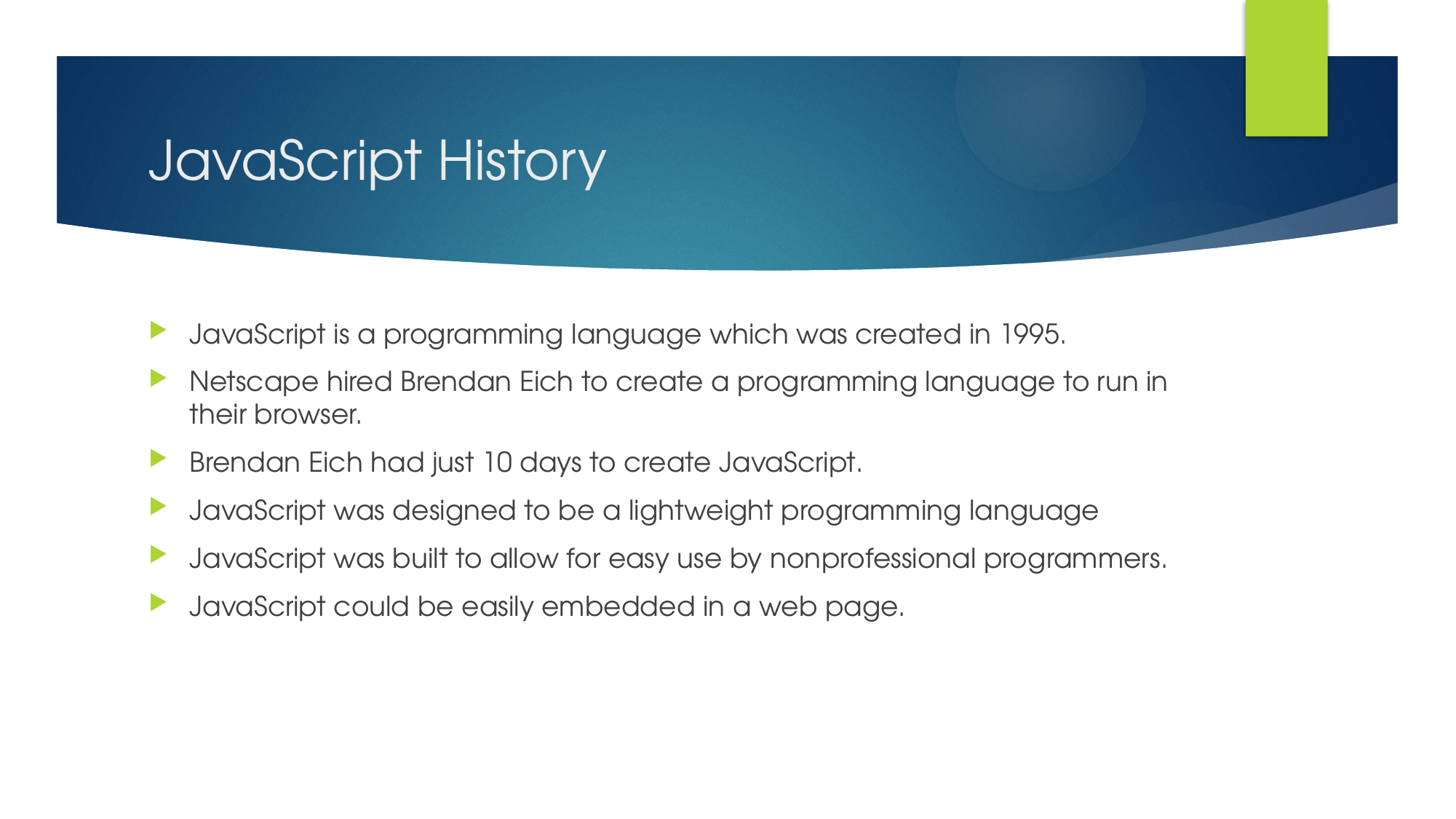

# JavaScript History
JavaScript is a programming language which was created in 1995.
Netscape hired Brendan Eich to create a programming language to run in their browser.
Brendan Eich had just 10 days to create JavaScript.
JavaScript was designed to be a lightweight programming language
JavaScript was built to allow for easy use by nonprofessional programmers.
JavaScript could be easily embedded in a web page.